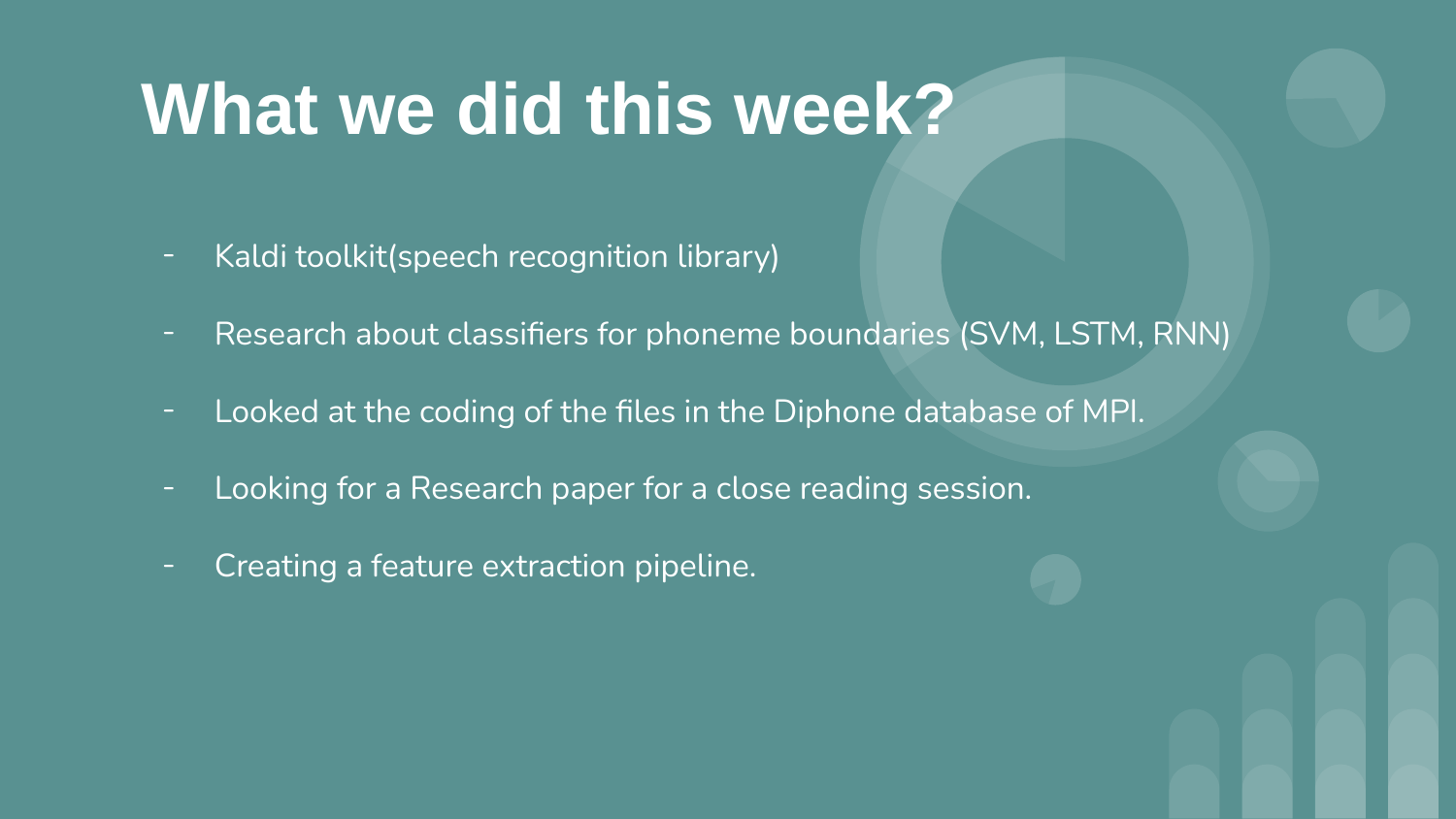

# What we did this week?

Kaldi toolkit(speech recognition library)

Research about classifiers for phoneme boundaries (SVM, LSTM, RNN)

Looked at the coding of the files in the Diphone database of MPI.

Looking for a Research paper for a close reading session.

Creating a feature extraction pipeline.